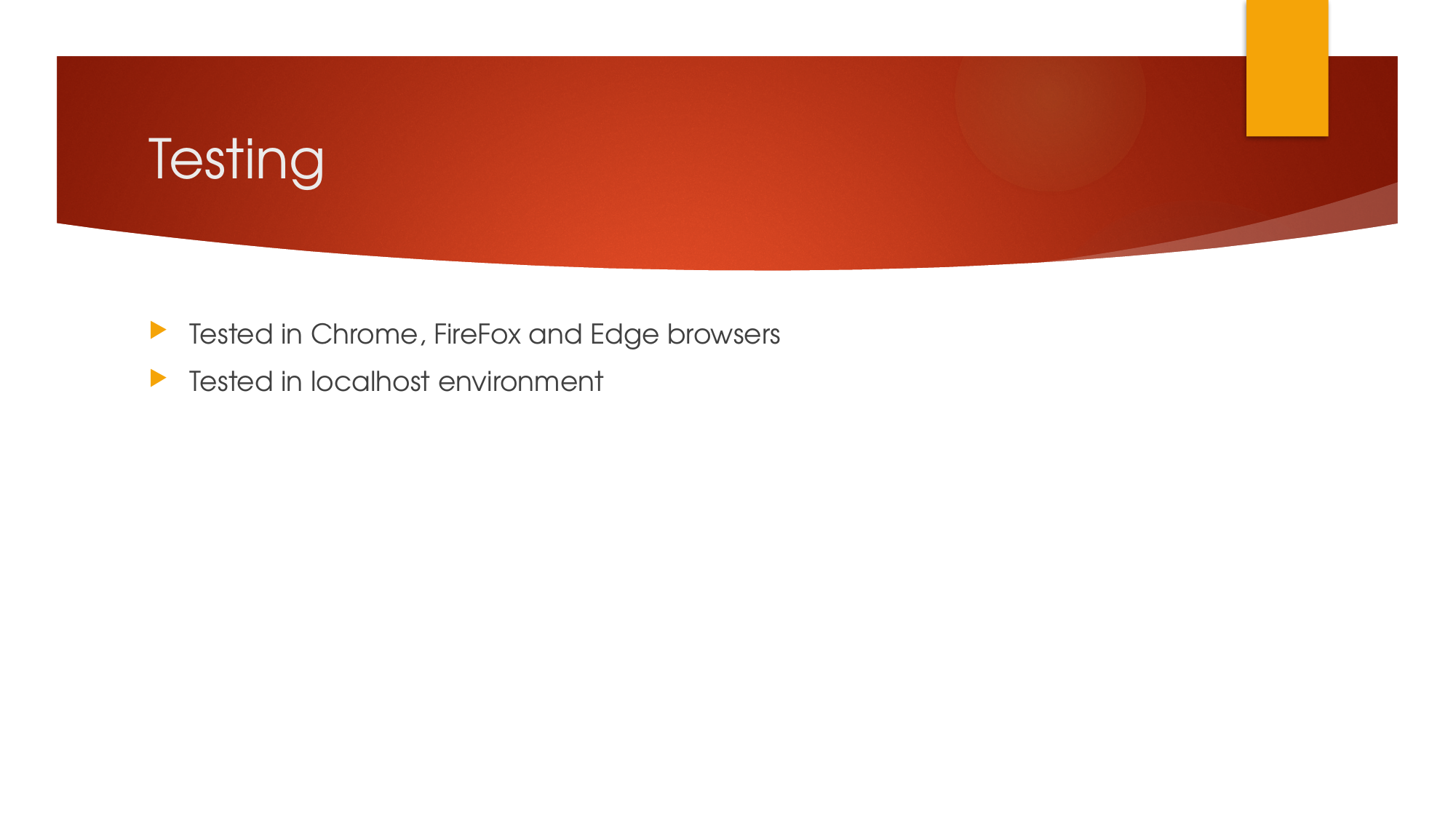

# Testing
Tested in Chrome, FireFox and Edge browsers
Tested in localhost environment